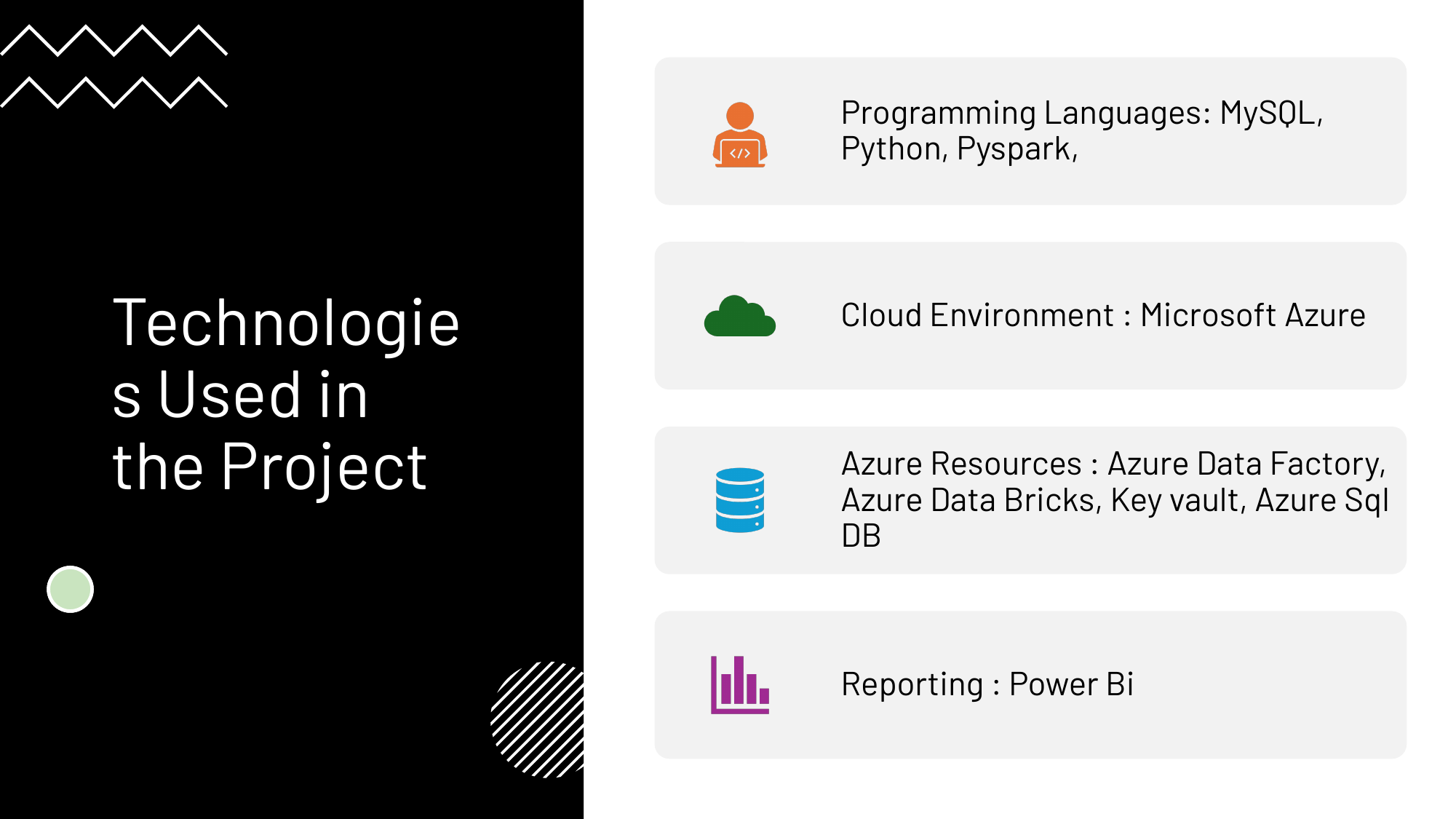

Programming Languages: MySQL, Python, Pyspark,
Cloud Environment : Microsoft Azure
Azure Resources : Azure Data Factory, Azure Data Bricks, Key vault, Azure Sql DB
Reporting : Power Bi
# Technologies Used in the Project